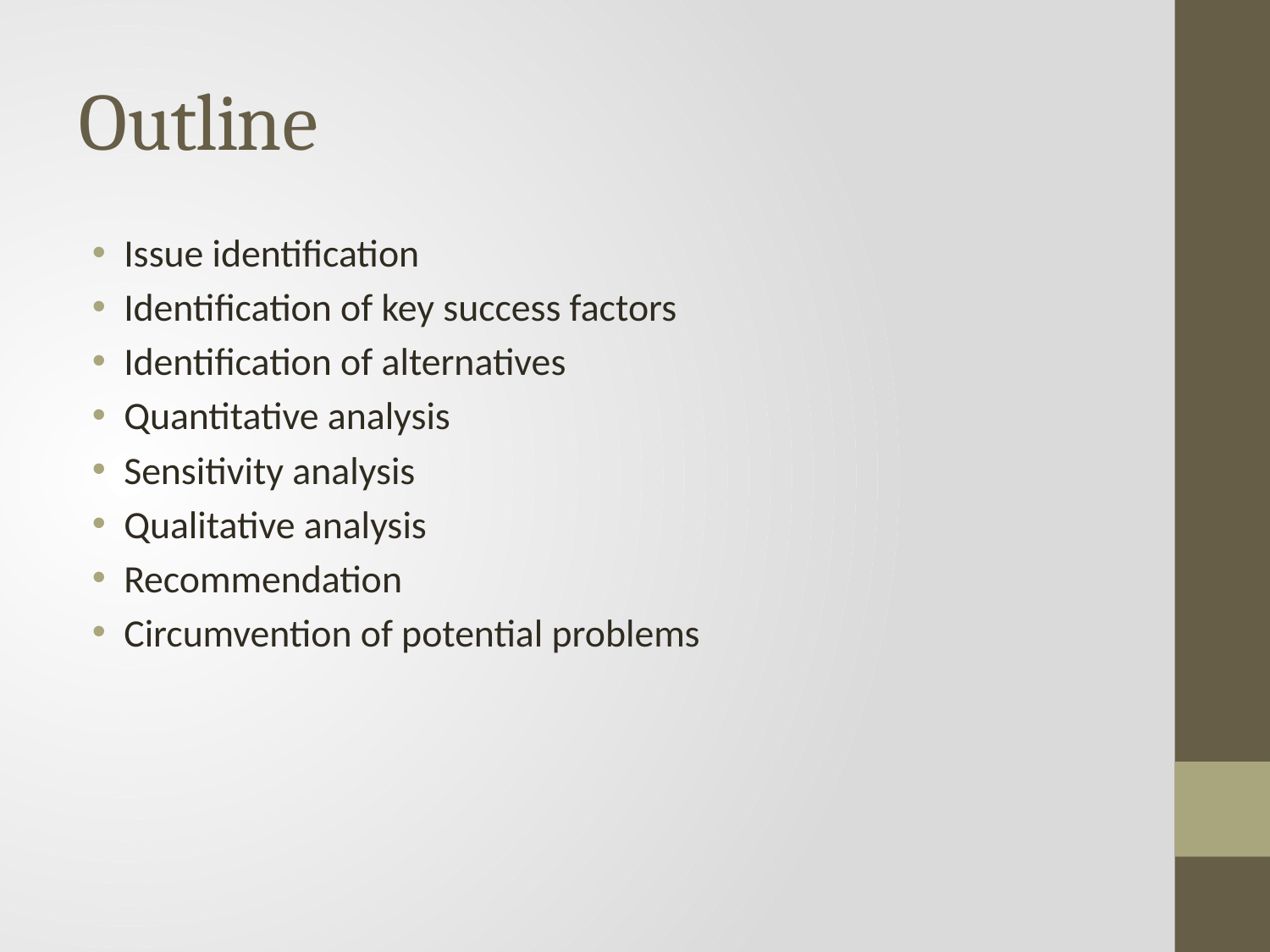

# Outline
Issue identification
Identification of key success factors
Identification of alternatives
Quantitative analysis
Sensitivity analysis
Qualitative analysis
Recommendation
Circumvention of potential problems